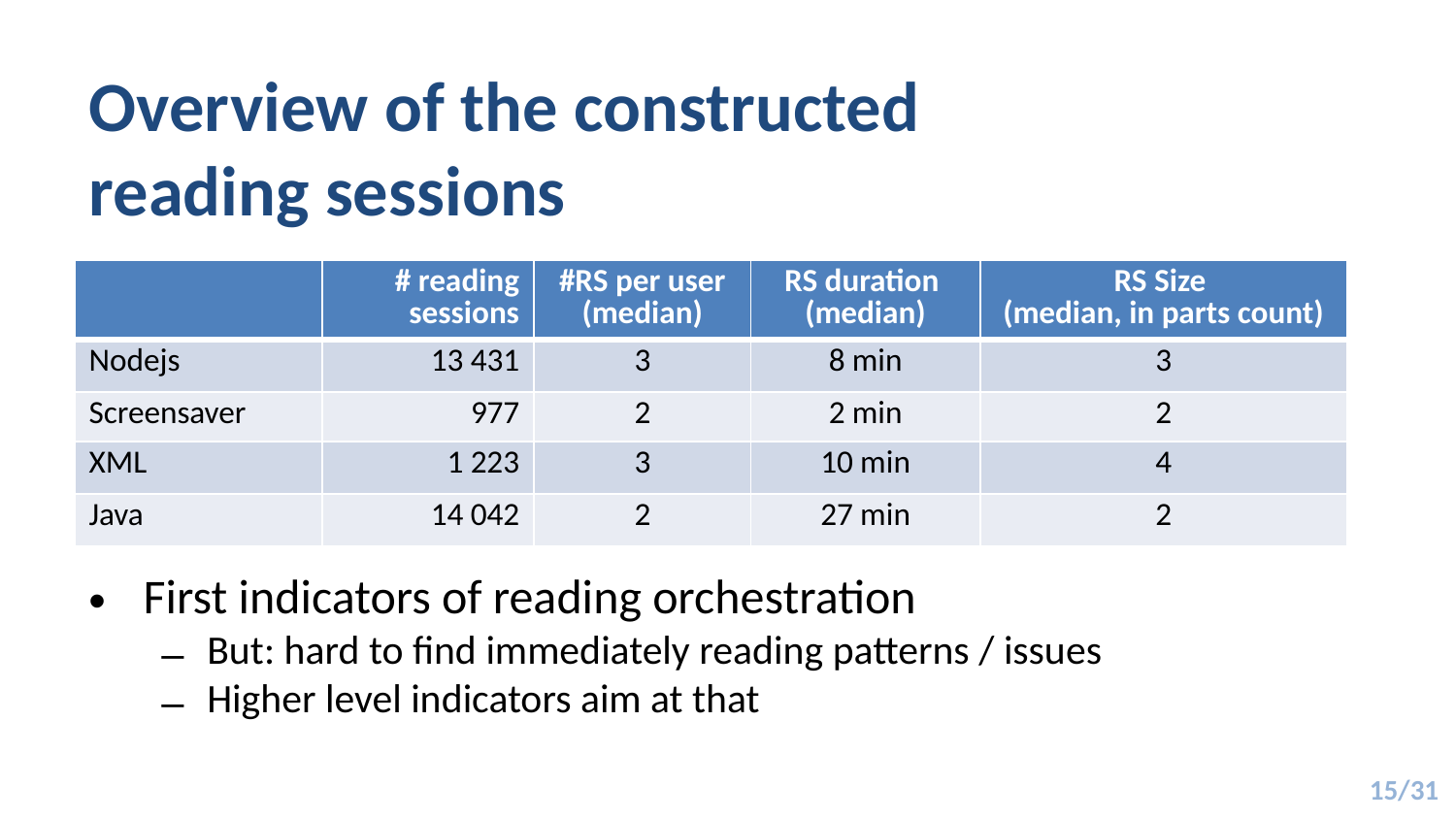

# Overview of the constructed reading sessions
|  | # reading sessions | #RS per user (median) | RS duration (median) | RS Size (median, in parts count) |
| --- | --- | --- | --- | --- |
| Nodejs | 13 431 | 3 | 8 min | 3 |
| Screensaver | 977 | 2 | 2 min | 2 |
| XML | 1 223 | 3 | 10 min | 4 |
| Java | 14 042 | 2 | 27 min | 2 |
First indicators of reading orchestration
But: hard to find immediately reading patterns / issues
Higher level indicators aim at that